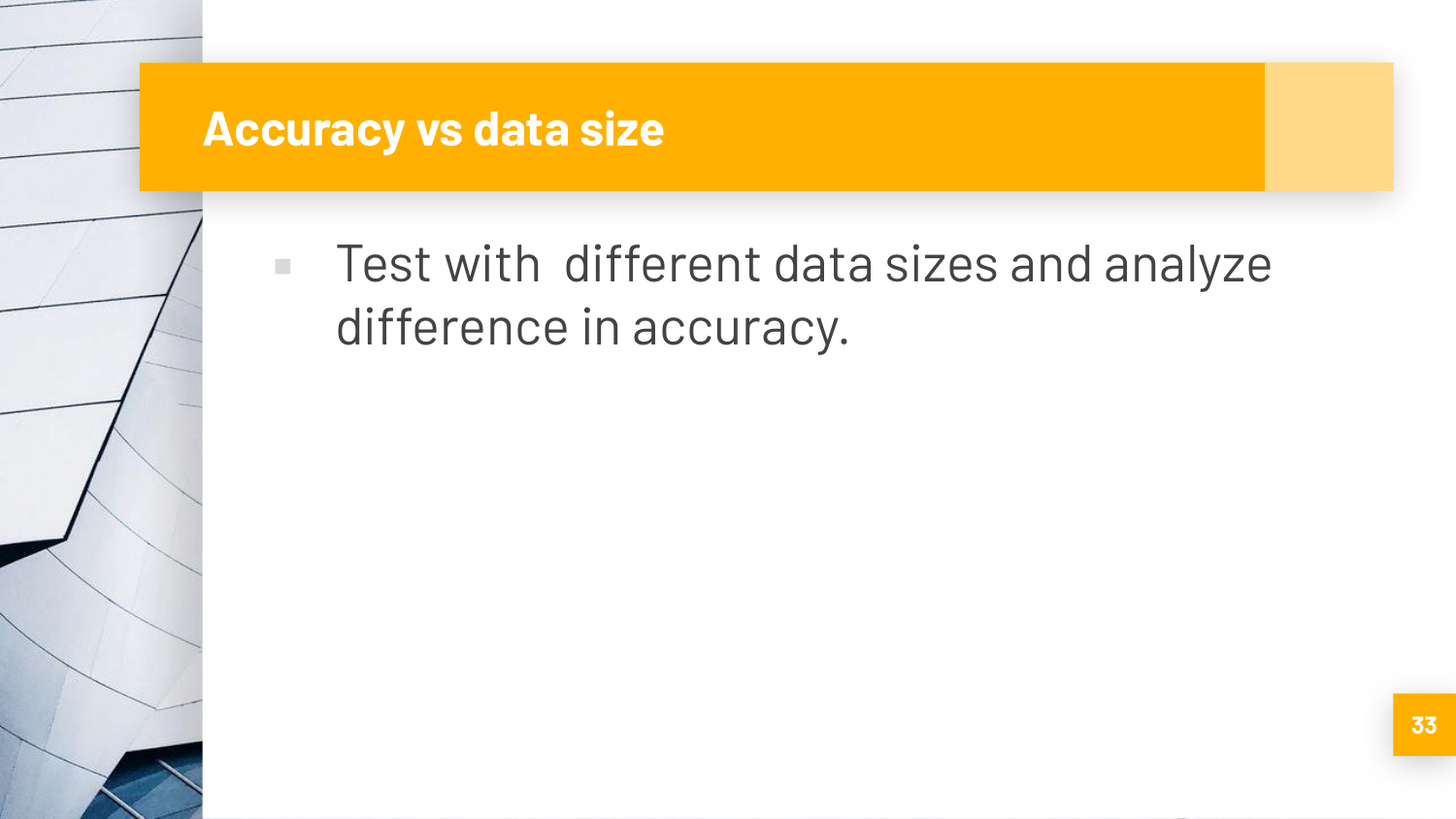

# Accuracy vs data size
Test with  different data sizes and analyze difference in accuracy.
33